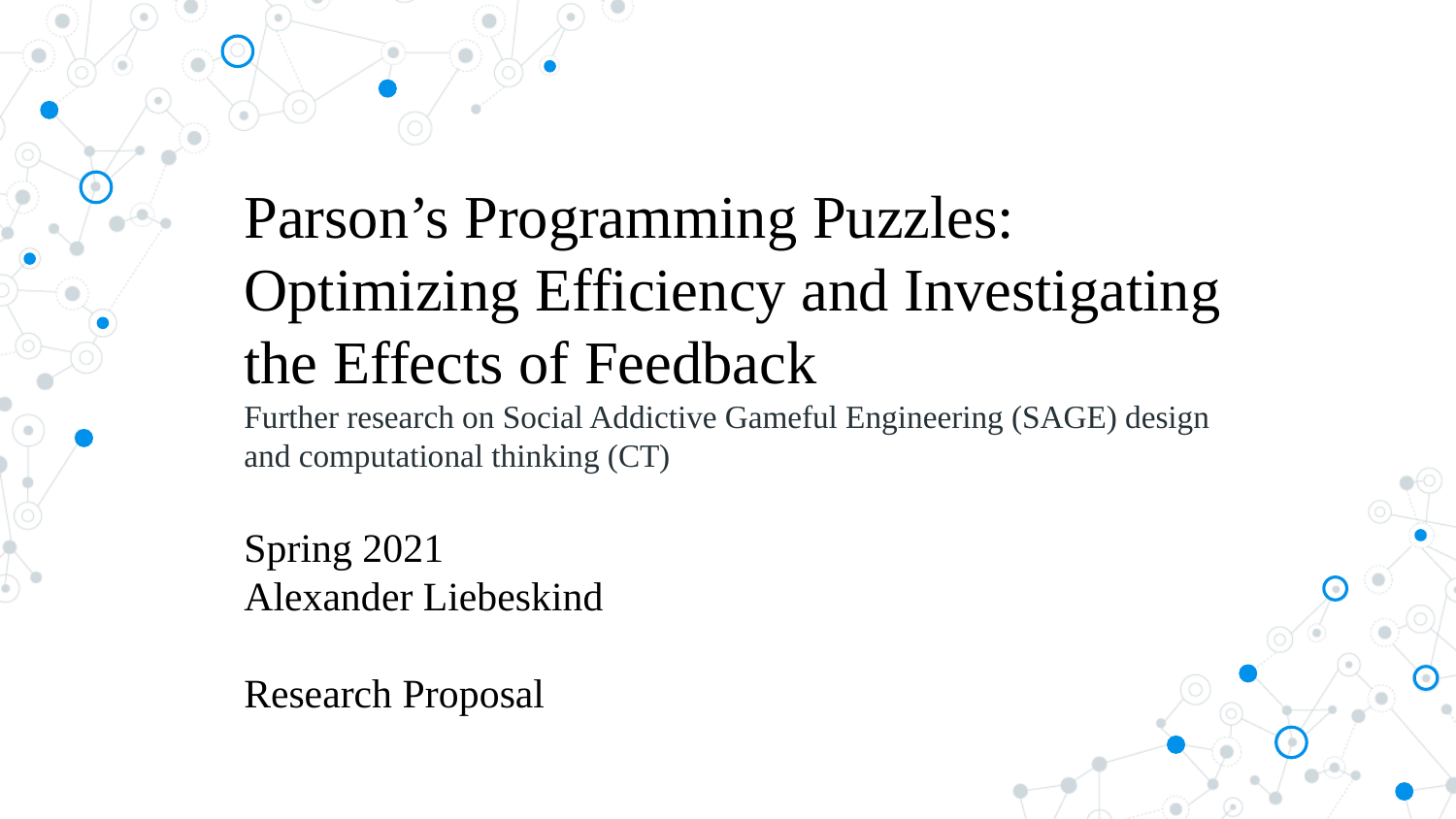

# Parson’s Programming Puzzles:
Optimizing Efficiency and Investigating
the Effects of Feedback
Further research on Social Addictive Gameful Engineering (SAGE) design
and computational thinking (CT)

Spring 2021
Alexander Liebeskind

Research Proposal